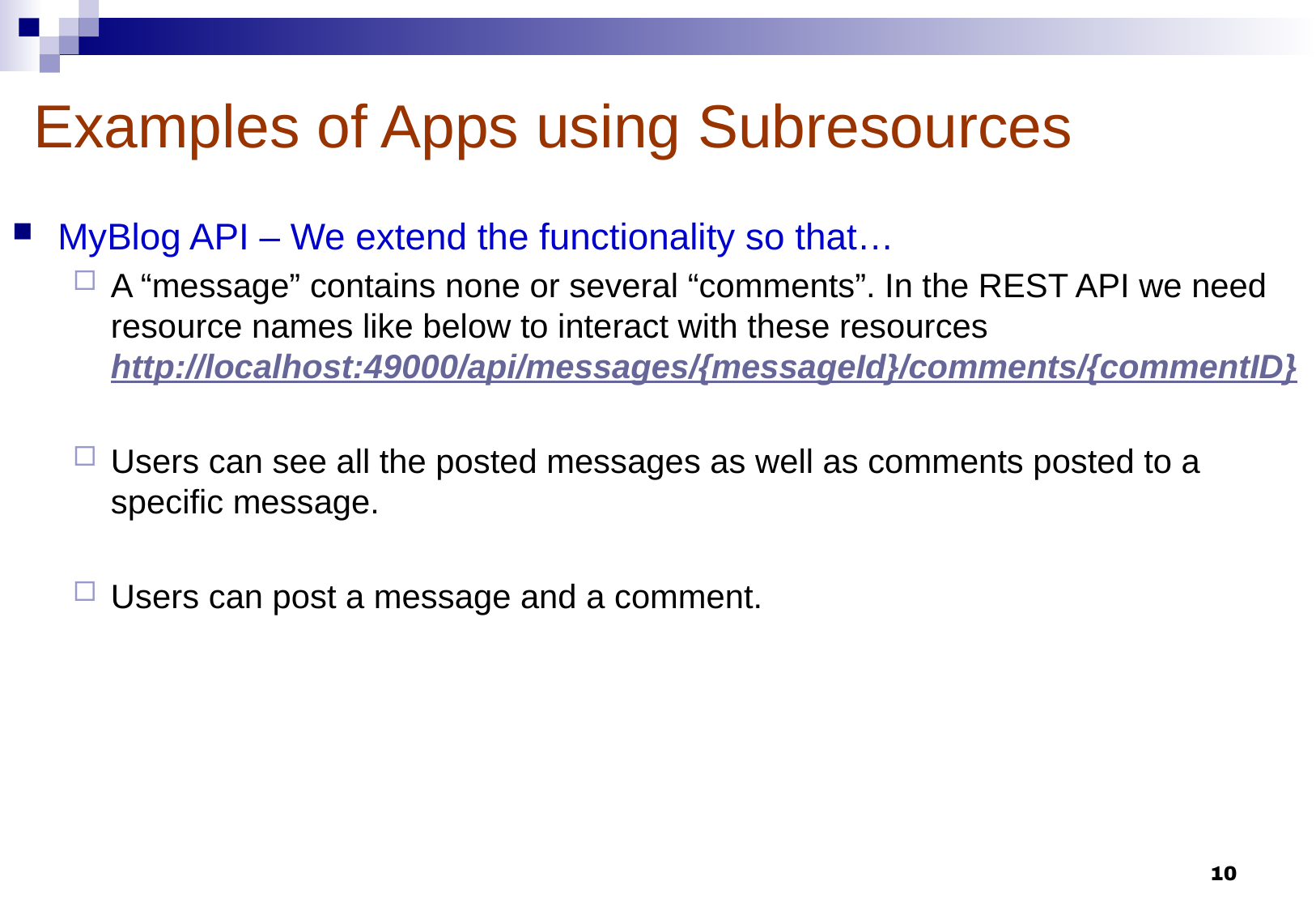

# Examples of Apps using Subresources
MyBlog API – We extend the functionality so that…
A “message” contains none or several “comments”. In the REST API we need resource names like below to interact with these resources http://localhost:49000/api/messages/{messageId}/comments/{commentID}

Users can see all the posted messages as well as comments posted to a specific message.

Users can post a message and a comment.

10